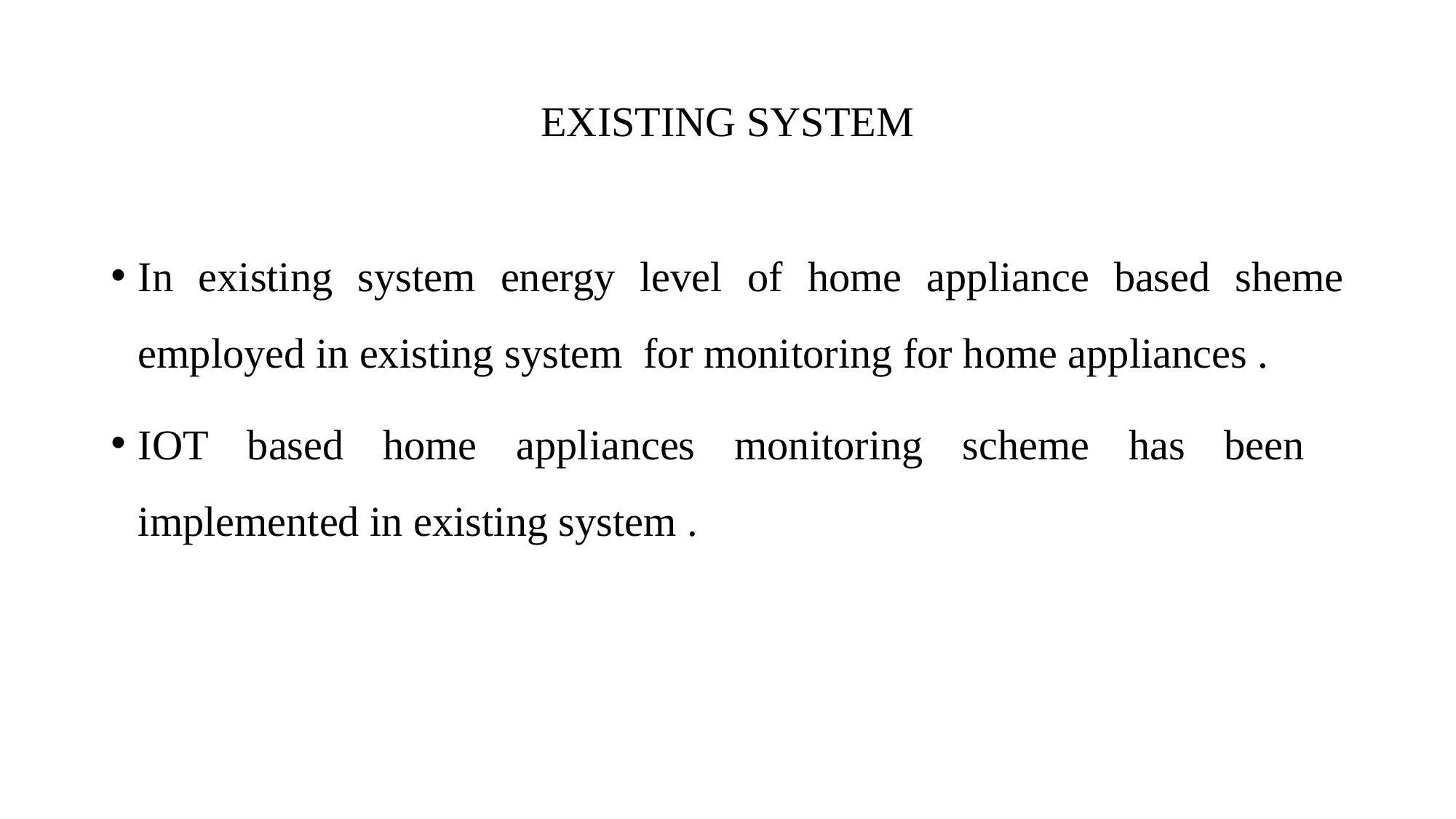

# EXISTING SYSTEM
In existing system energy level of home appliance based sheme employed in existing system  for monitoring for home appliances .
IOT based home appliances monitoring scheme has been  implemented in existing system .